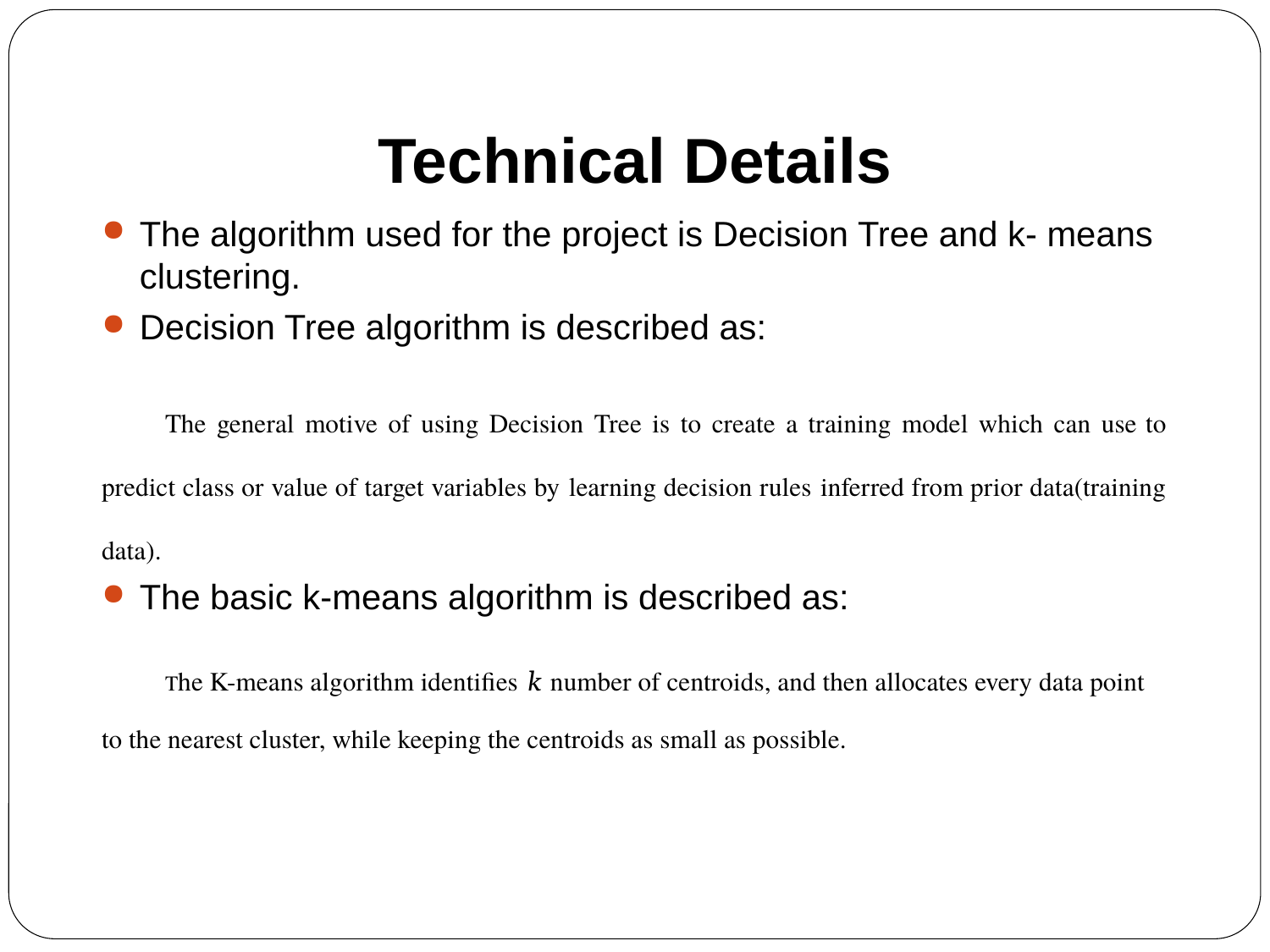

Technical Details
The algorithm used for the project is Decision Tree and k- means clustering.
Decision Tree algorithm is described as:
The general motive of using Decision Tree is to create a training model which can use to predict class or value of target variables by learning decision rules inferred from prior data(training data).
The basic k-means algorithm is described as:
The K-means algorithm identifies k number of centroids, and then allocates every data point to the nearest cluster, while keeping the centroids as small as possible.
6
6￼